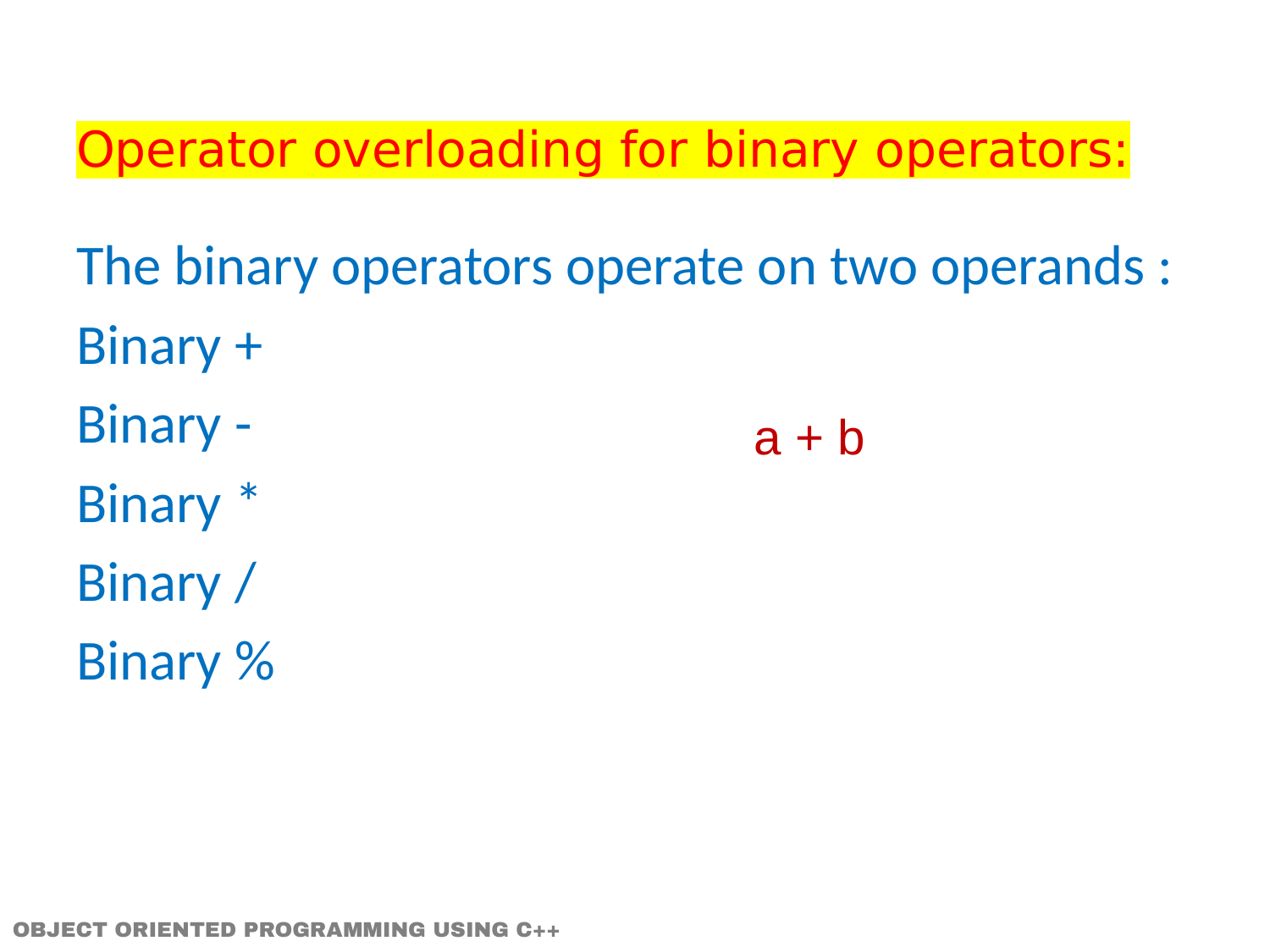

# Operator overloading for binary operators:
The binary operators operate on two operands :
Binary +
Binary -
Binary *
Binary /
Binary %

a + b